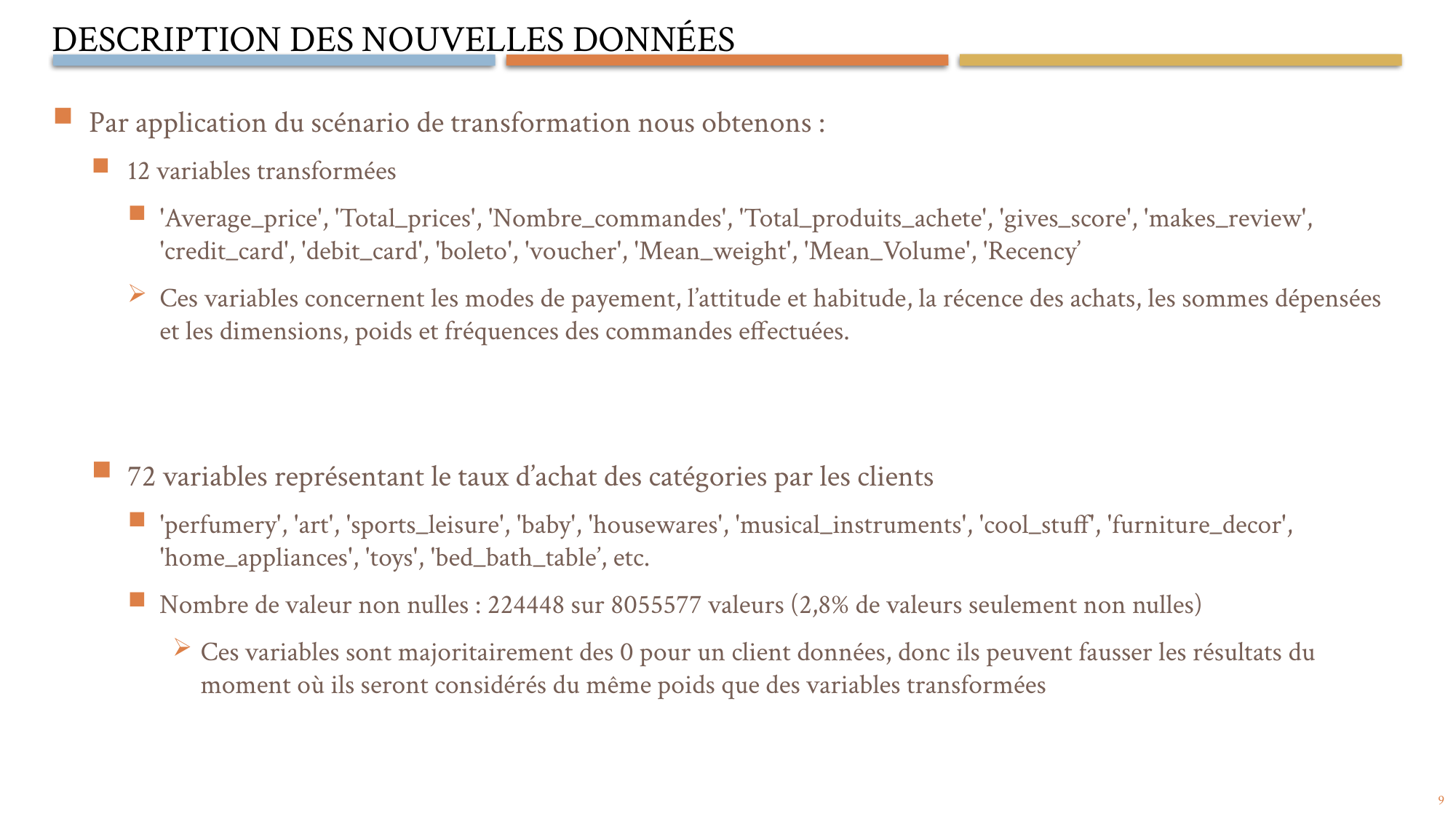

Description des nouvelles données

Par application du scénario de transformation nous obtenons :
12 variables transformées
'Average_price', 'Total_prices', 'Nombre_commandes', 'Total_produits_achete', 'gives_score', 'makes_review', 'credit_card', 'debit_card', 'boleto', 'voucher', 'Mean_weight', 'Mean_Volume', 'Recency’
Ces variables concernent les modes de payement, l’attitude et habitude, la récence des achats, les sommes dépensées et les dimensions, poids et fréquences des commandes effectuées.

72 variables représentant le taux d’achat des catégories par les clients
'perfumery', 'art', 'sports_leisure', 'baby', 'housewares', 'musical_instruments', 'cool_stuff', 'furniture_decor', 'home_appliances', 'toys', 'bed_bath_table’, etc.
Nombre de valeur non nulles : 224448 sur 8055577 valeurs (2,8% de valeurs seulement non nulles)
Ces variables sont majoritairement des 0 pour un client données, donc ils peuvent fausser les résultats du moment où ils seront considérés du même poids que des variables transformées

9